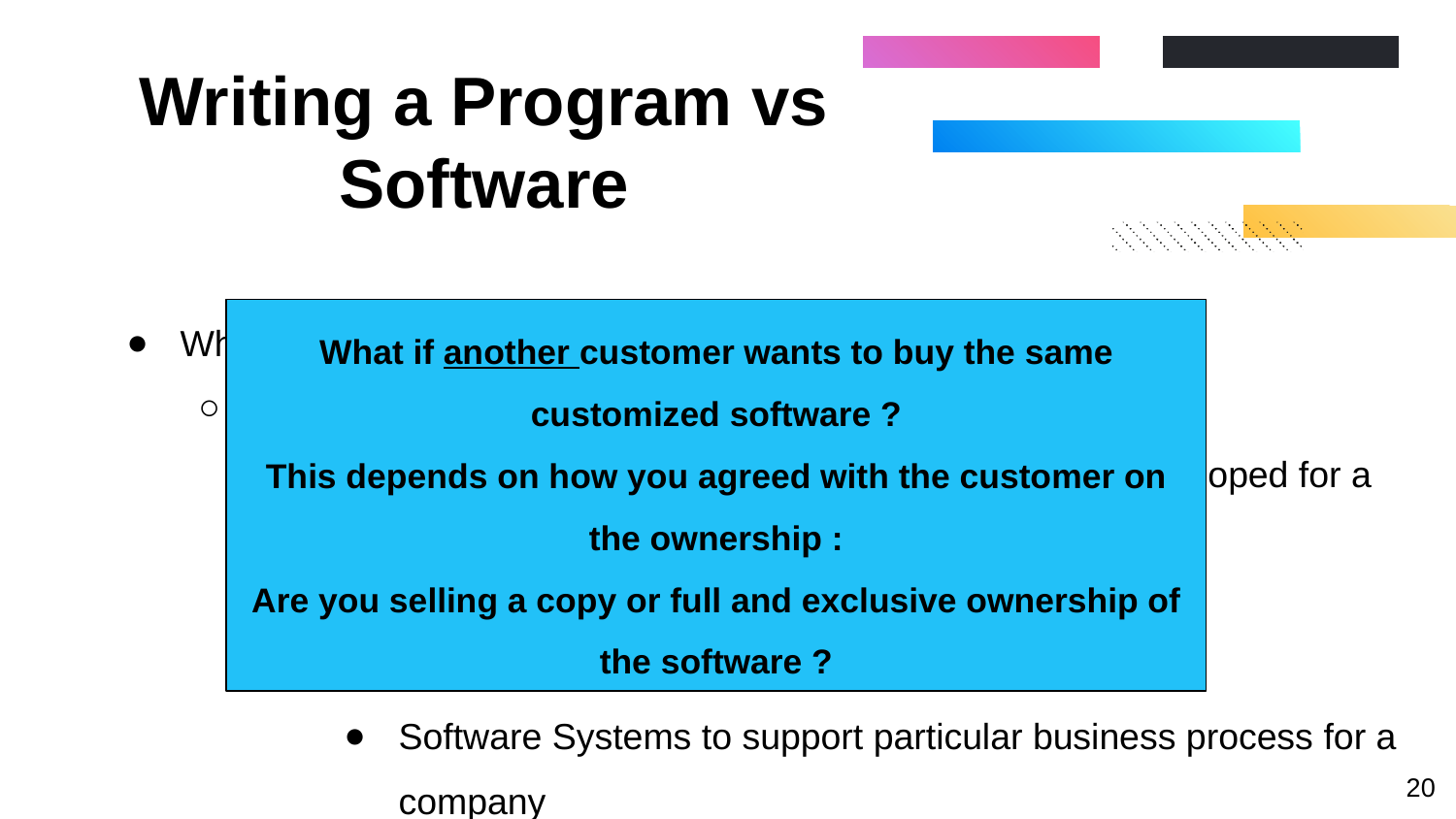

# Writing a Program vs Software
What type of Software Product to develop
Customized Software
These are systems which are commissioned and developed for a particular customer
Examples :
Control Systems for an Electronic devices
Software Systems to support particular business process for a company
What if another customer wants to buy the same customized software ?
This depends on how you agreed with the customer on the ownership :
Are you selling a copy or full and exclusive ownership of the software ?
20